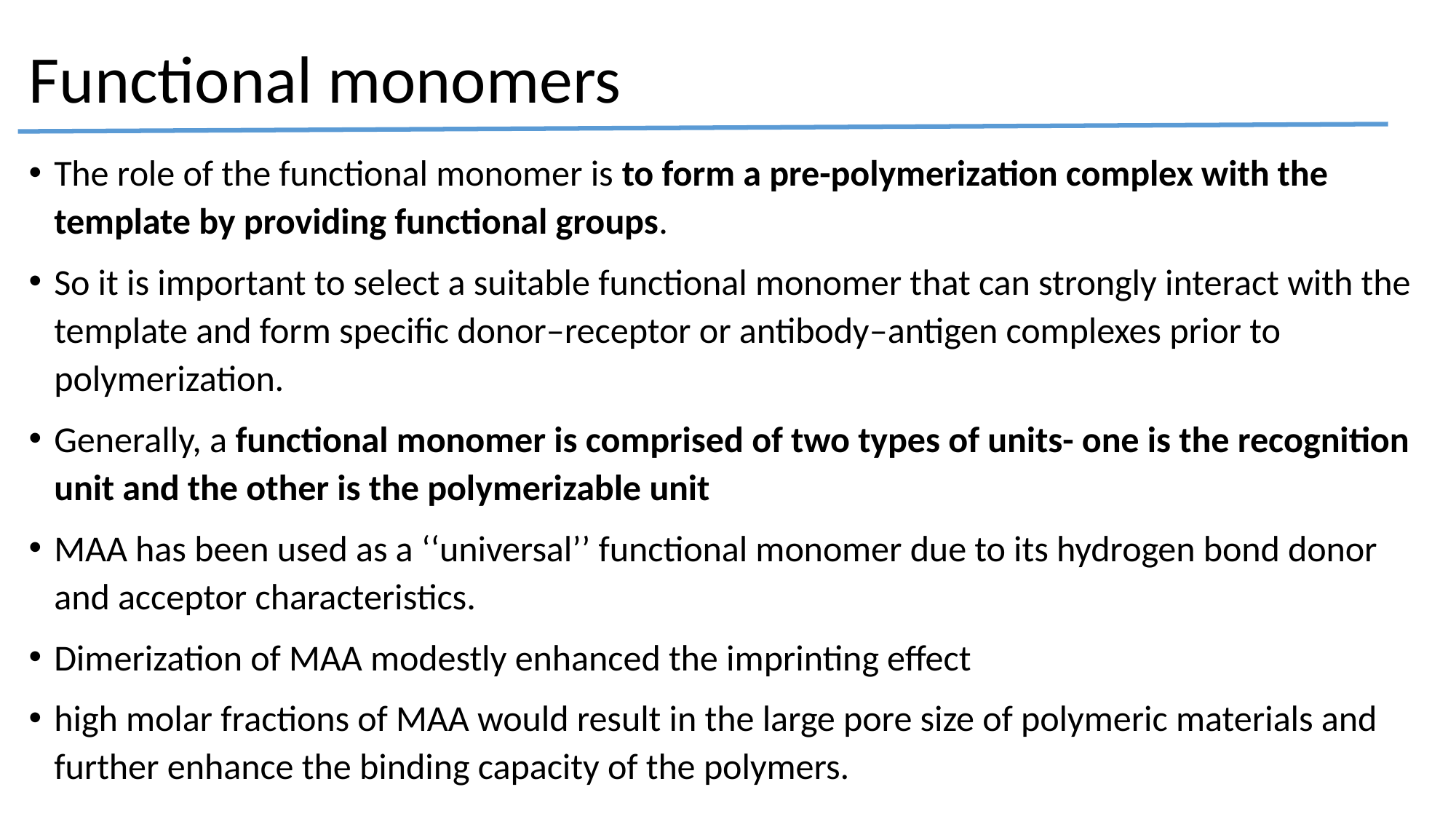

# Functional monomers
The role of the functional monomer is to form a pre-polymerization complex with the template by providing functional groups.
So it is important to select a suitable functional monomer that can strongly interact with the template and form specific donor–receptor or antibody–antigen complexes prior to polymerization.
Generally, a functional monomer is comprised of two types of units- one is the recognition unit and the other is the polymerizable unit
MAA has been used as a ‘‘universal’’ functional monomer due to its hydrogen bond donor and acceptor characteristics.
Dimerization of MAA modestly enhanced the imprinting effect
high molar fractions of MAA would result in the large pore size of polymeric materials and further enhance the binding capacity of the polymers.